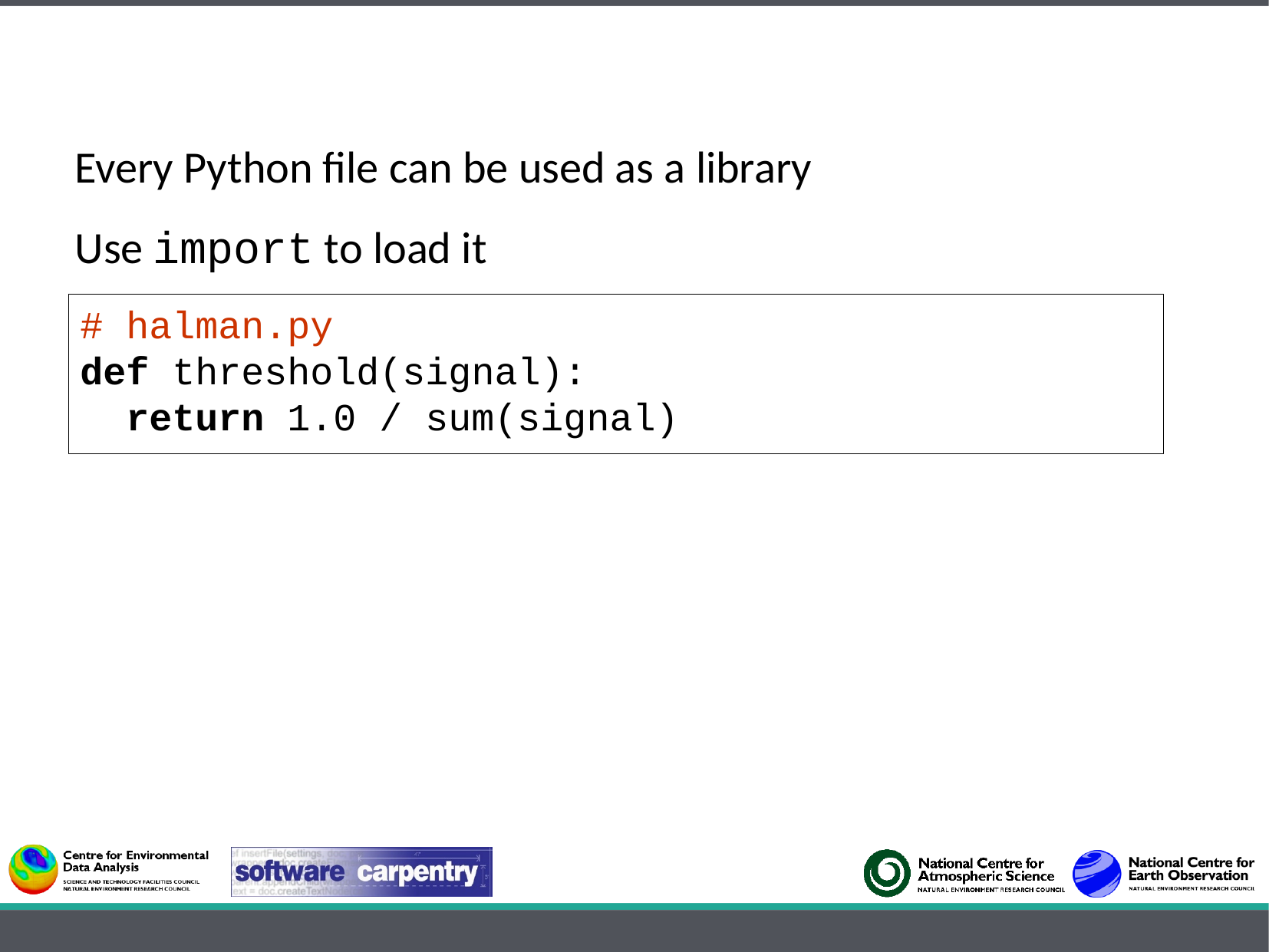

Every Python file can be used as a library
Use import to load it
# halman.py
def threshold(signal):
  return 1.0 / sum(signal)